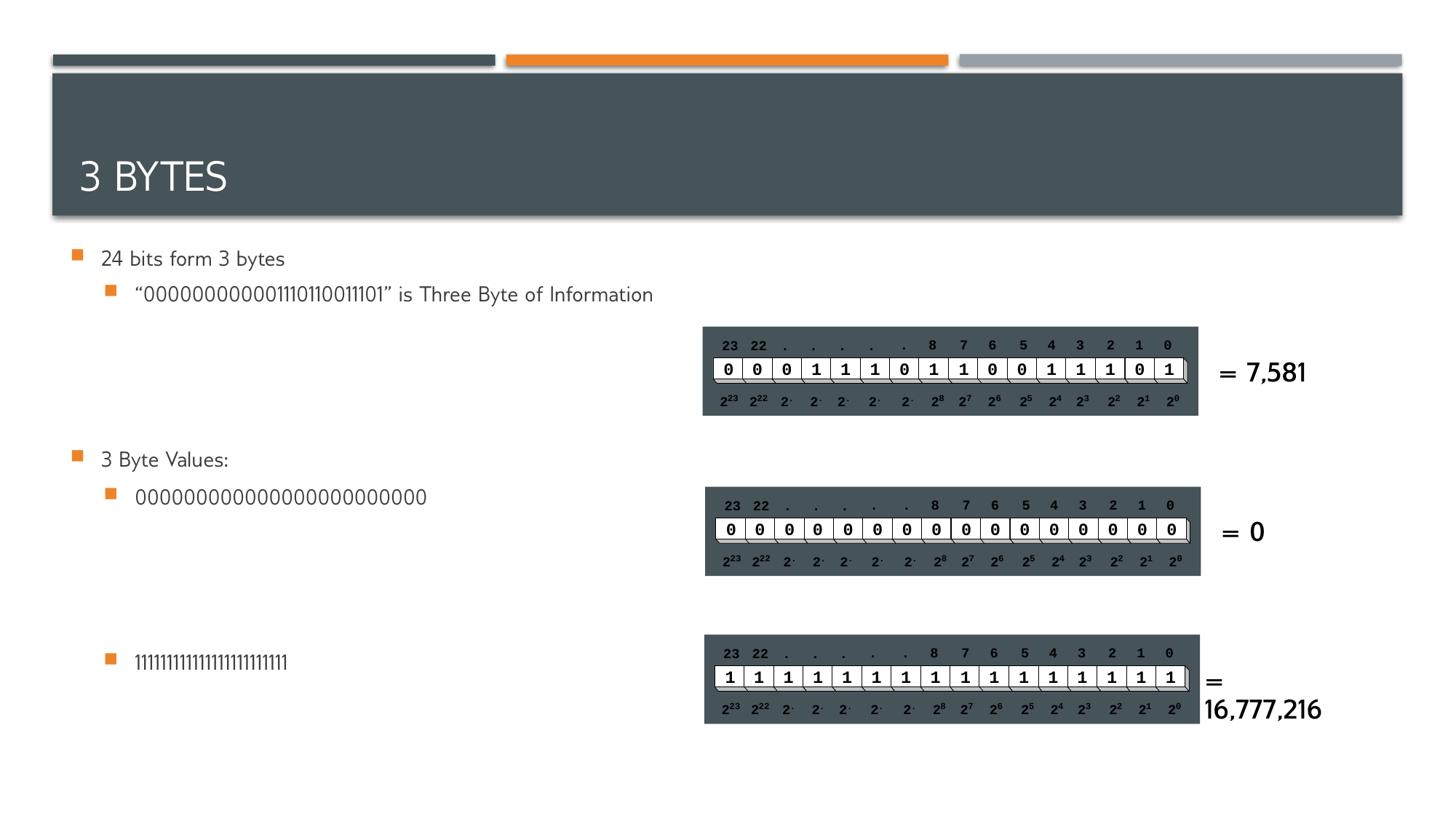

# 3 Bytes
24 bits form 3 bytes
“000000000001110110011101” is Three Byte of Information

3 Byte Values:
000000000000000000000000

111111111111111111111111

.
8
7
6
5
4
3
2
1
0
.
23
22
.
.
.
= 7,581

0
0
0
1
1
1
0
1
1
0
0
1
1
1
0
1

23
22
.
.
.
.
.
8
7
6
5
4
3
2
1
0
2
2
2
2
2
2
2
2
2
2
2
2
2
2
2
2

.
8
7
6
5
4
3
2
1
0
.
23
22
.
.
.
= 0

0
0
0
0
0
0
0
0
0
0
0
0
0
0
0
0

23
22
.
.
.
.
.
8
7
6
5
4
3
2
1
0
2
2
2
2
2
2
2
2
2
2
2
2
2
2
2
2

.
8
7
6
5
4
3
2
1
0
.
23
22
.
.
.
= 16,777,216

1
1
1
1
1
1
1
1
1
1
1
1
1
1
1
1

23
22
.
.
.
.
.
8
7
6
5
4
3
2
1
0
2
2
2
2
2
2
2
2
2
2
2
2
2
2
2
2